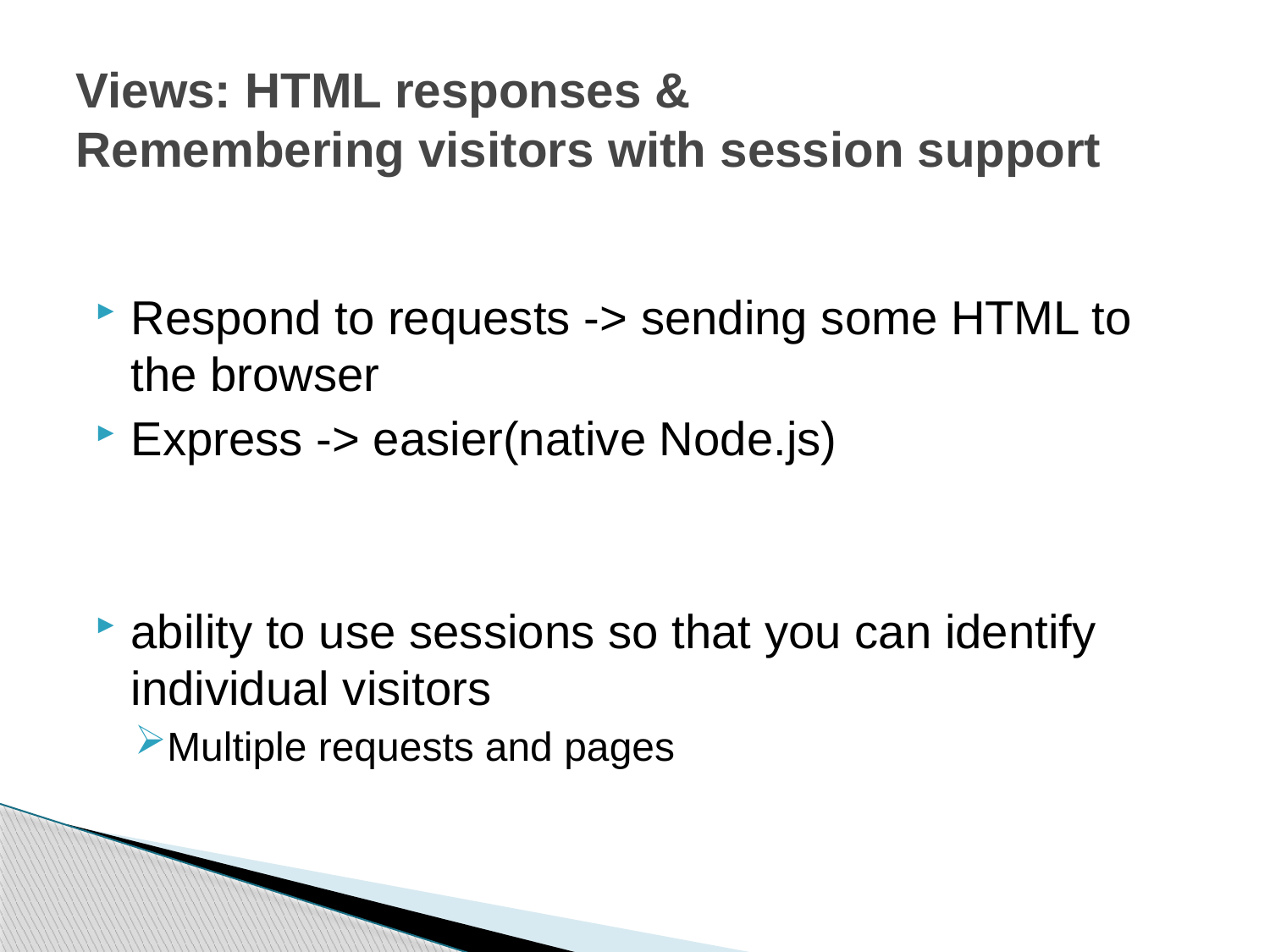

# Views: HTML responses & Remembering visitors with session support
Respond to requests -> sending some HTML to the browser
Express -> easier(native Node.js)

ability to use sessions so that you can identify individual visitors
Multiple requests and pages